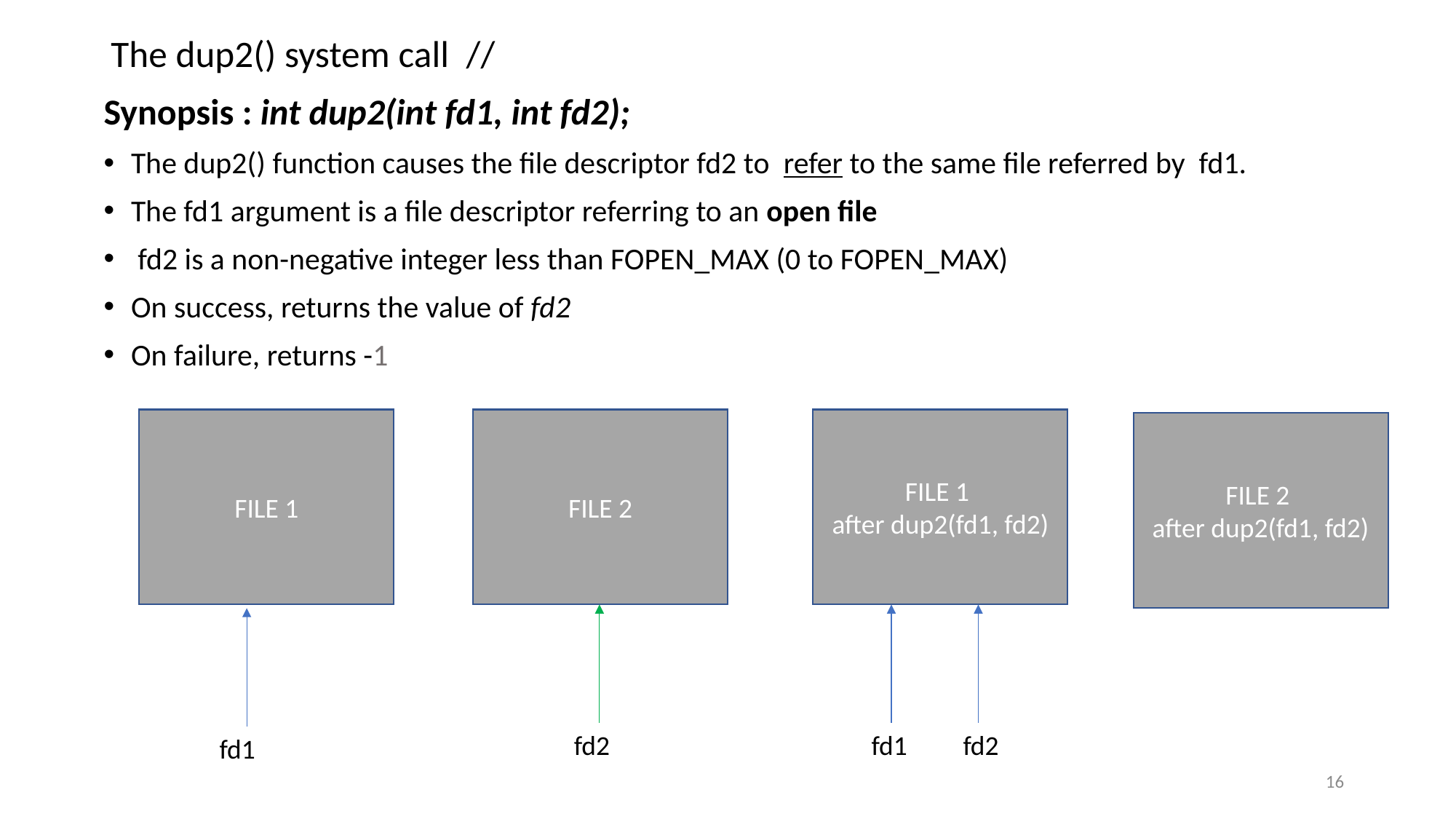

# The dup2() system call  //
Synopsis : int dup2(int fd1, int fd2);
The dup2() function causes the file descriptor fd2 to  refer to the same file referred by  fd1.
The fd1 argument is a file descriptor referring to an open file
 fd2 is a non-negative integer less than FOPEN_MAX (0 to FOPEN_MAX)
On success, returns the value of fd2
On failure, returns -1

FILE 1
FILE 2
FILE 1
after dup2(fd1, fd2)
FILE 2
after dup2(fd1, fd2)
fd2
fd2
fd1
fd1
16